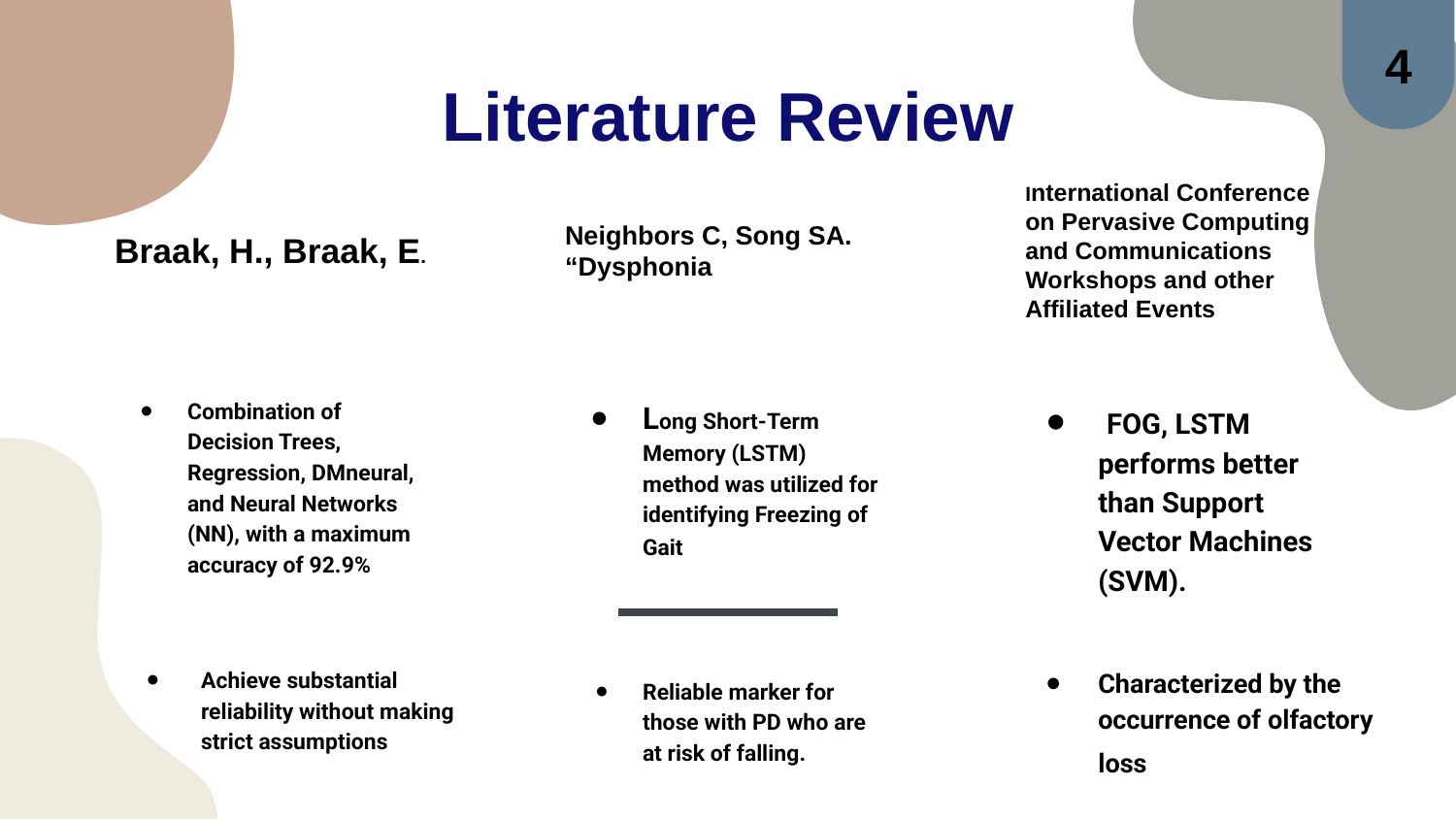

4
Literature Review
Neighbors C, Song SA. “Dysphonia
International Conference on Pervasive Computing and Communications Workshops and other Affiliated Events
# Braak, H., Braak, E.
Long Short-Term Memory (LSTM) method was utilized for identifying Freezing of Gait
 FOG, LSTM performs better than Support Vector Machines (SVM).
Combination of Decision Trees, Regression, DMneural, and Neural Networks (NN), with a maximum accuracy of 92.9%

Achieve substantial reliability without making strict assumptions
Characterized by the occurrence of olfactory loss
Reliable marker for those with PD who are at risk of falling.